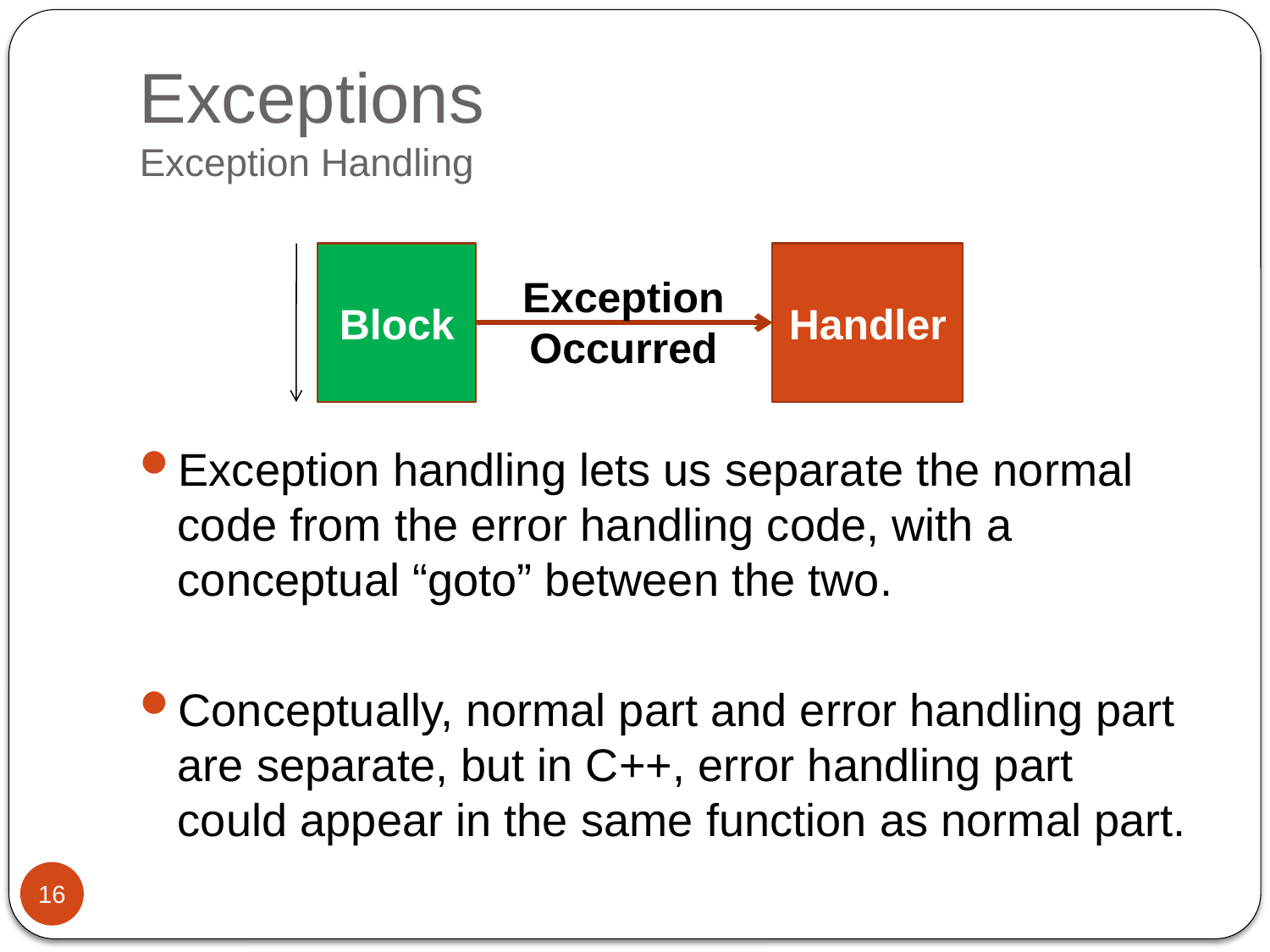

# Exceptions Exception Handling
Block
Handler
Exception
Occurred
Exception handling lets us separate the normal code from the error handling code, with a conceptual “goto” between the two.

Conceptually, normal part and error handling part are separate, but in C++, error handling part could appear in the same function as normal part.
16